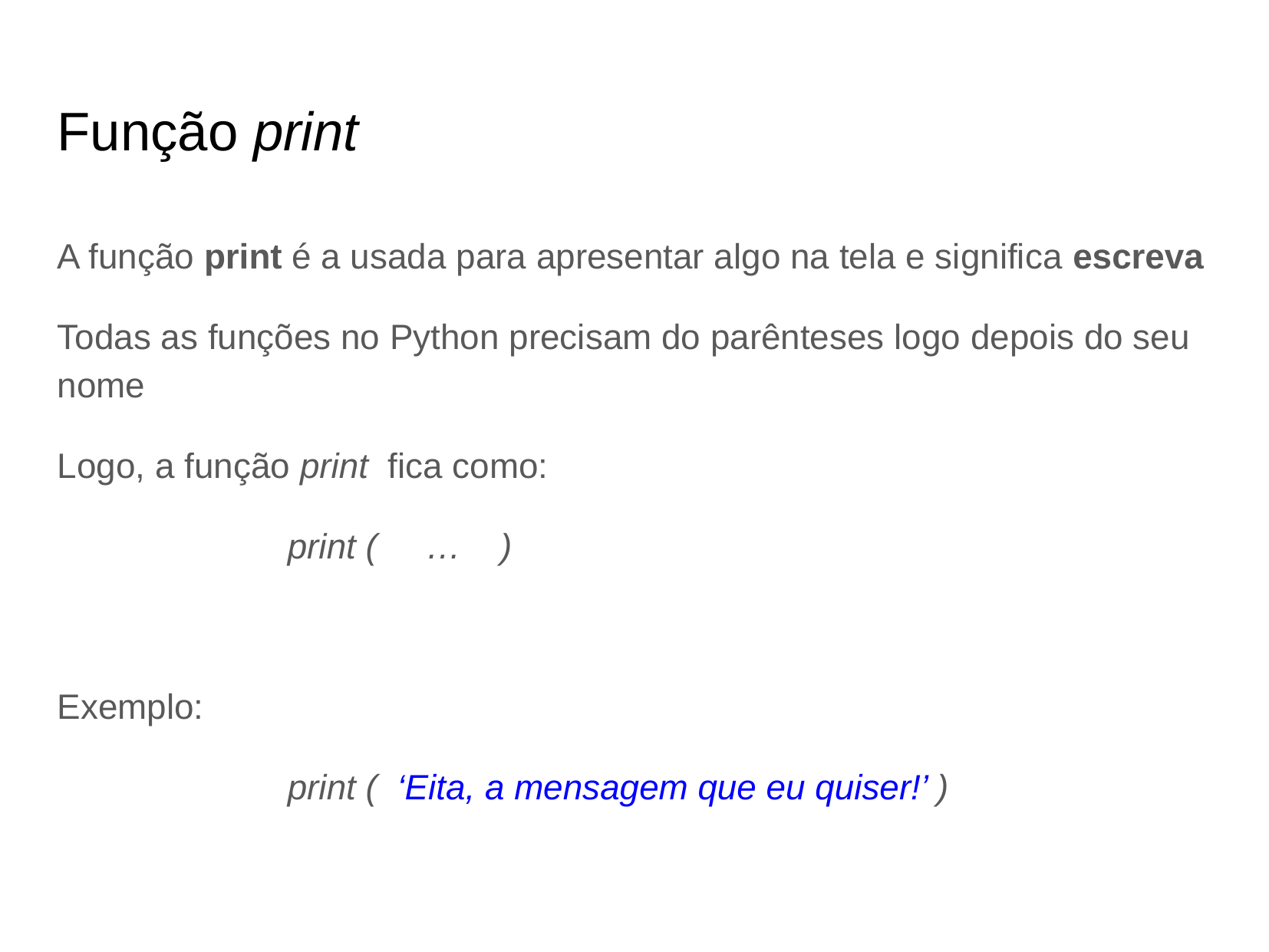

# Função print
A função print é a usada para apresentar algo na tela e significa escreva
Todas as funções no Python precisam do parênteses logo depois do seu nome
Logo, a função print  fica como:
		print (     …    )

Exemplo:
		print (  ‘Eita, a mensagem que eu quiser!’ )